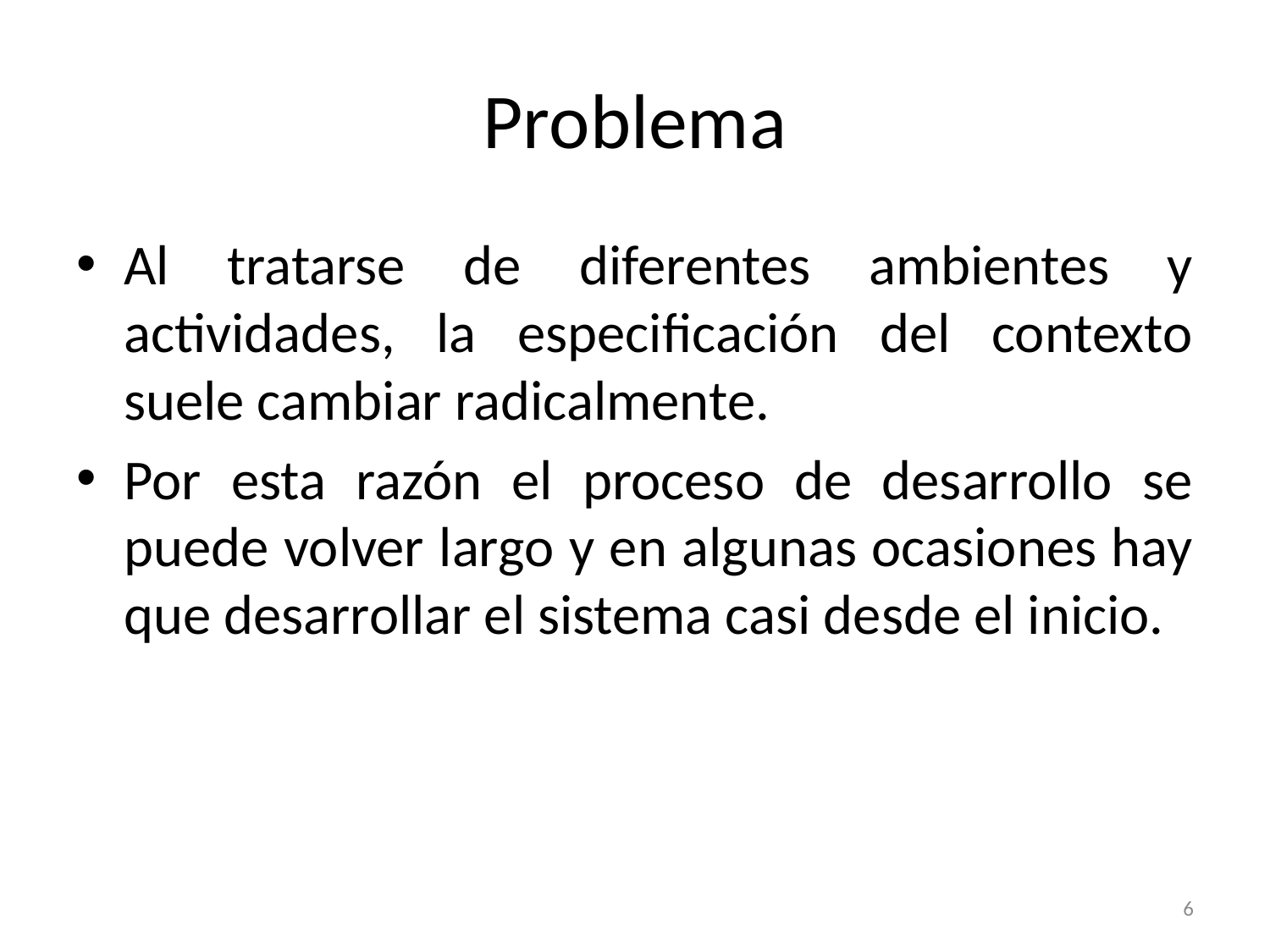

# Problema
Al tratarse de diferentes ambientes y actividades, la especificación del contexto suele cambiar radicalmente.
Por esta razón el proceso de desarrollo se puede volver largo y en algunas ocasiones hay que desarrollar el sistema casi desde el inicio.
6